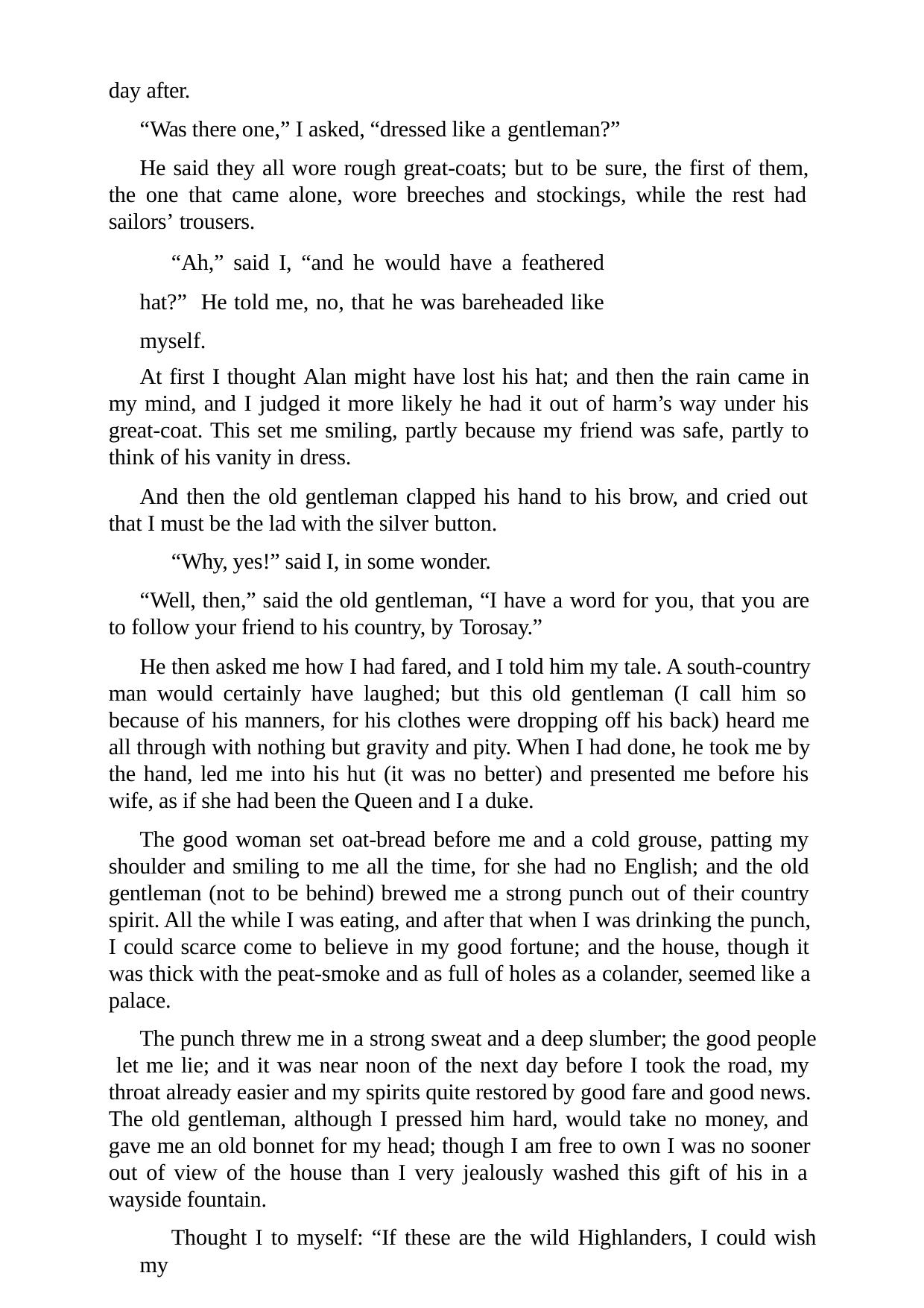

day after.
“Was there one,” I asked, “dressed like a gentleman?”
He said they all wore rough great-coats; but to be sure, the first of them,  the one that came alone, wore breeches and stockings, while the rest had  sailors’ trousers.
“Ah,” said I, “and he would have a feathered hat?”  He told me, no, that he was bareheaded like myself.
At first I thought Alan might have lost his hat; and then the rain came in  my mind, and I judged it more likely he had it out of harm’s way under his  great-coat. This set me smiling, partly because my friend was safe, partly to  think of his vanity in dress.
And then the old gentleman clapped his hand to his brow, and cried out  that I must be the lad with the silver button.
“Why, yes!” said I, in some wonder.
“Well, then,” said the old gentleman, “I have a word for you, that you are  to follow your friend to his country, by Torosay.”
He then asked me how I had fared, and I told him my tale. A south-country  man would certainly have laughed; but this old gentleman (I call him so  because of his manners, for his clothes were dropping off his back) heard me  all through with nothing but gravity and pity. When I had done, he took me by  the hand, led me into his hut (it was no better) and presented me before his  wife, as if she had been the Queen and I a duke.
The good woman set oat-bread before me and a cold grouse, patting my  shoulder and smiling to me all the time, for she had no English; and the old  gentleman (not to be behind) brewed me a strong punch out of their country  spirit. All the while I was eating, and after that when I was drinking the punch,  I could scarce come to believe in my good fortune; and the house, though it  was thick with the peat-smoke and as full of holes as a colander, seemed like a  palace.
The punch threw me in a strong sweat and a deep slumber; the good people  let me lie; and it was near noon of the next day before I took the road, my  throat already easier and my spirits quite restored by good fare and good news.  The old gentleman, although I pressed him hard, would take no money, and  gave me an old bonnet for my head; though I am free to own I was no sooner  out of view of the house than I very jealously washed this gift of his in a  wayside fountain.
Thought I to myself: “If these are the wild Highlanders, I could wish my